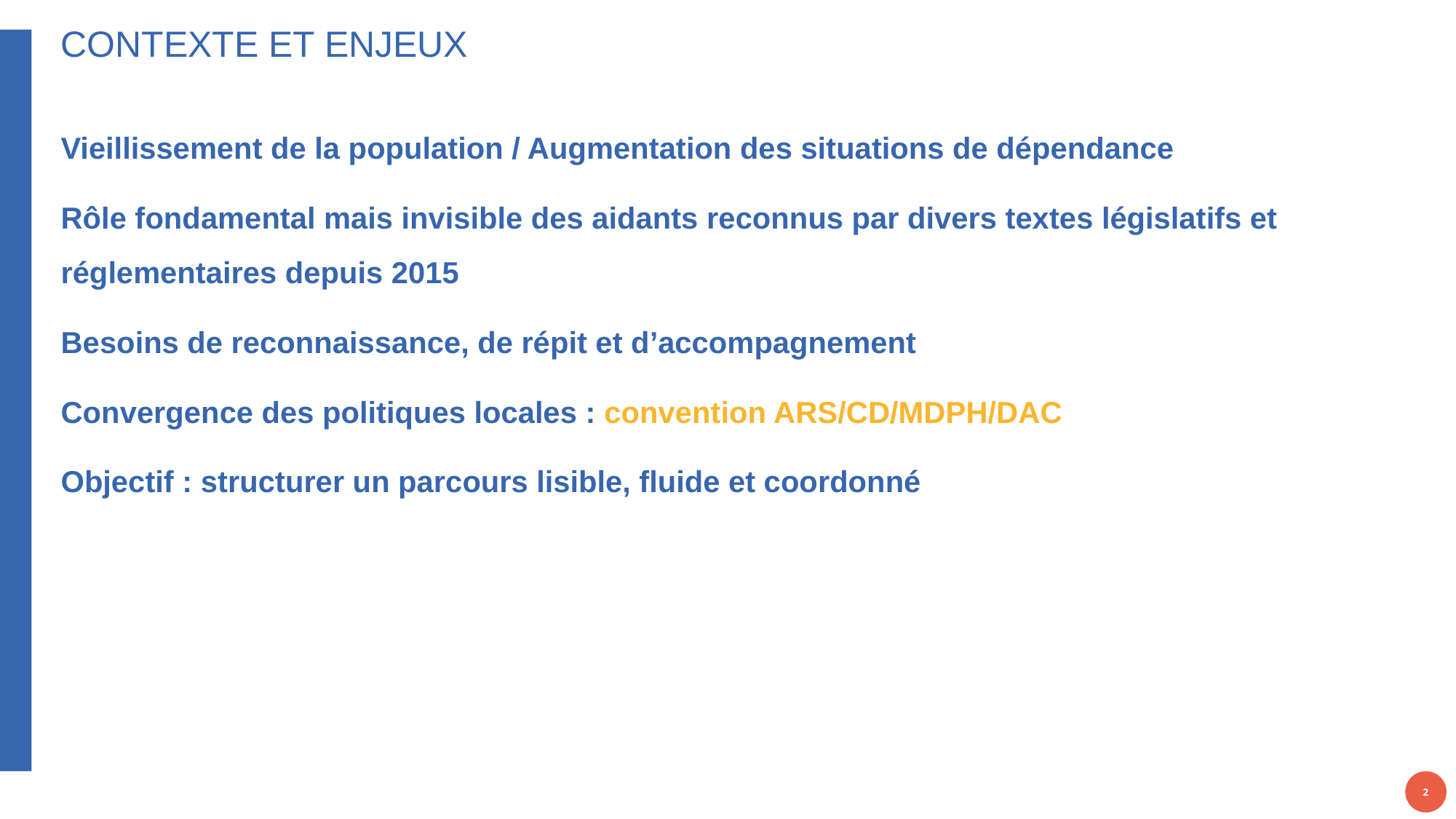

CONTEXTE ET ENJEUX
Vieillissement de la population / Augmentation des situations de dépendance
Rôle fondamental mais invisible des aidants reconnus par divers textes législatifs et réglementaires depuis 2015
Besoins de reconnaissance, de répit et d’accompagnement
Convergence des politiques locales : convention ARS/CD/MDPH/DAC
Objectif : structurer un parcours lisible, fluide et coordonné